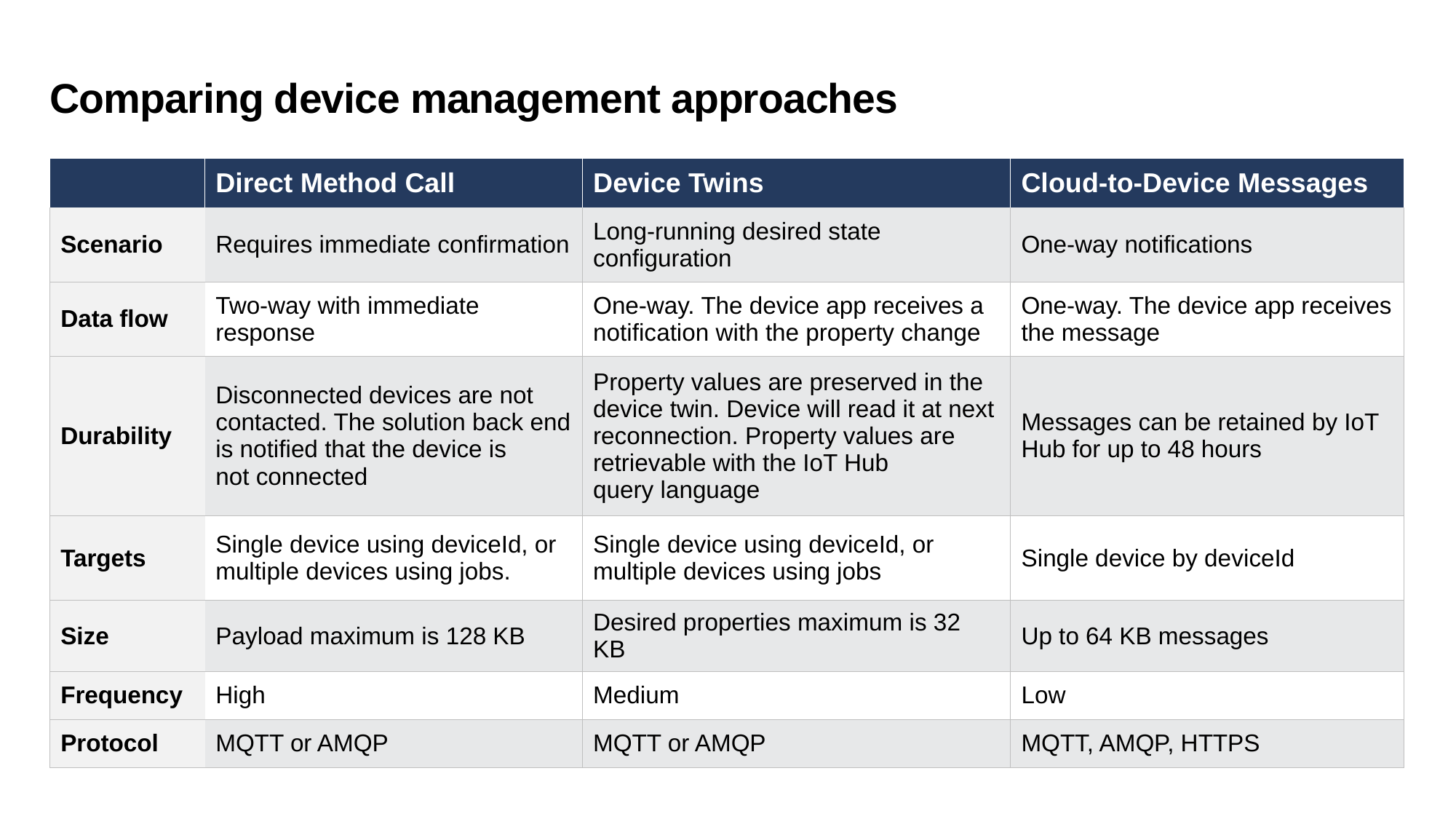

# Comparing device management approaches
|  | Direct Method Call | Device Twins | Cloud-to-Device Messages |
| --- | --- | --- | --- |
| Scenario | Requires immediate confirmation | Long-running desired state configuration | One-way notifications |
| Data flow | Two-way with immediate response | One-way. The device app receives a notification with the property change | One-way. The device app receives the message |
| Durability | Disconnected devices are not contacted. The solution back end is notified that the device is not connected | Property values are preserved in the device twin. Device will read it at next reconnection. Property values are retrievable with the IoT Hub query language | Messages can be retained by IoT Hub for up to 48 hours |
| Targets | Single device using deviceId, or multiple devices using jobs. | Single device using deviceId, or multiple devices using jobs | Single device by deviceId |
| Size | Payload maximum is 128 KB | Desired properties maximum is 32 KB | Up to 64 KB messages |
| Frequency | High | Medium | Low |
| Protocol | MQTT or AMQP | MQTT or AMQP | MQTT, AMQP, HTTPS |